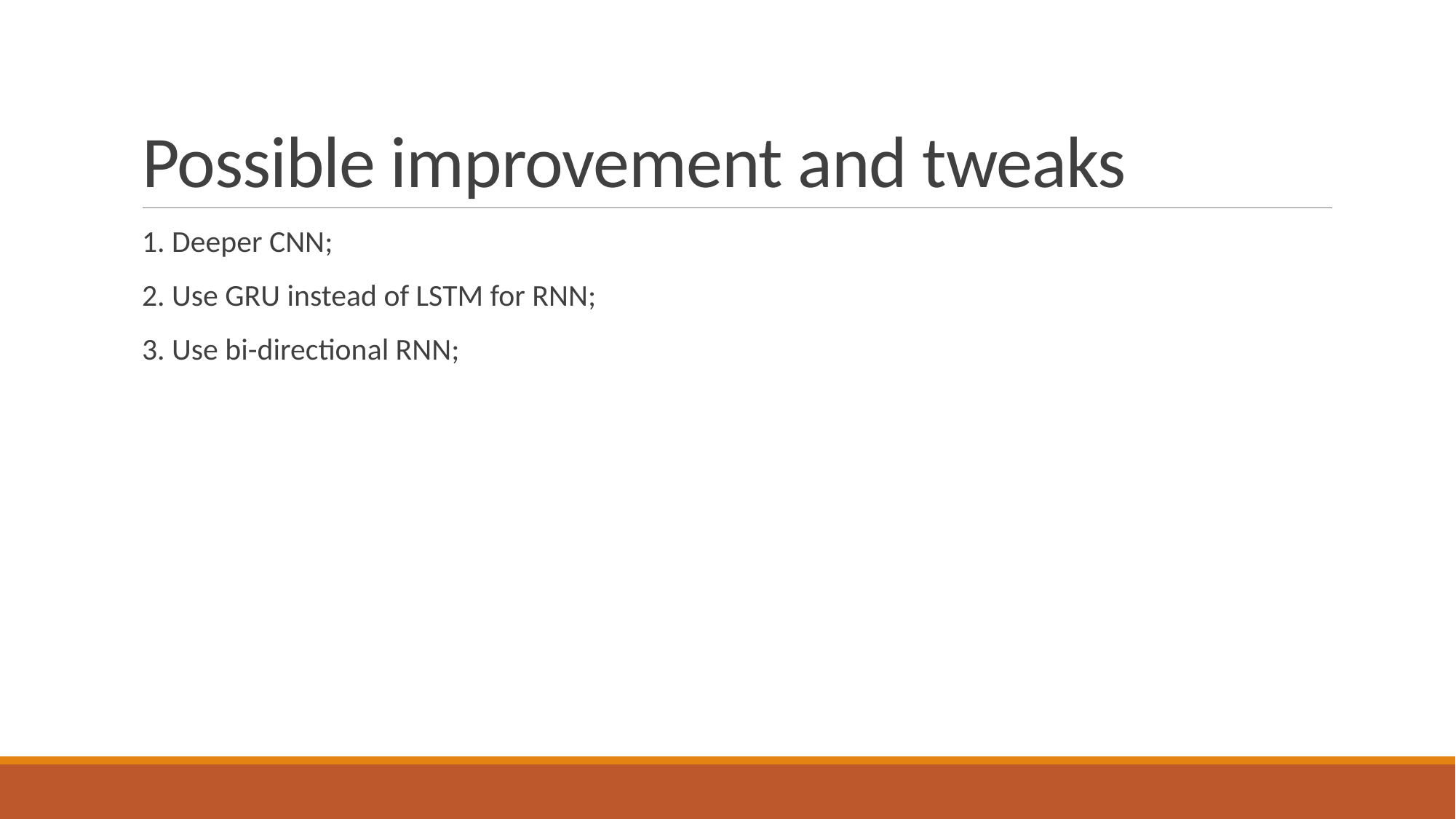

# Possible improvement and tweaks
1. Deeper CNN;
2. Use GRU instead of LSTM for RNN;
3. Use bi-directional RNN;